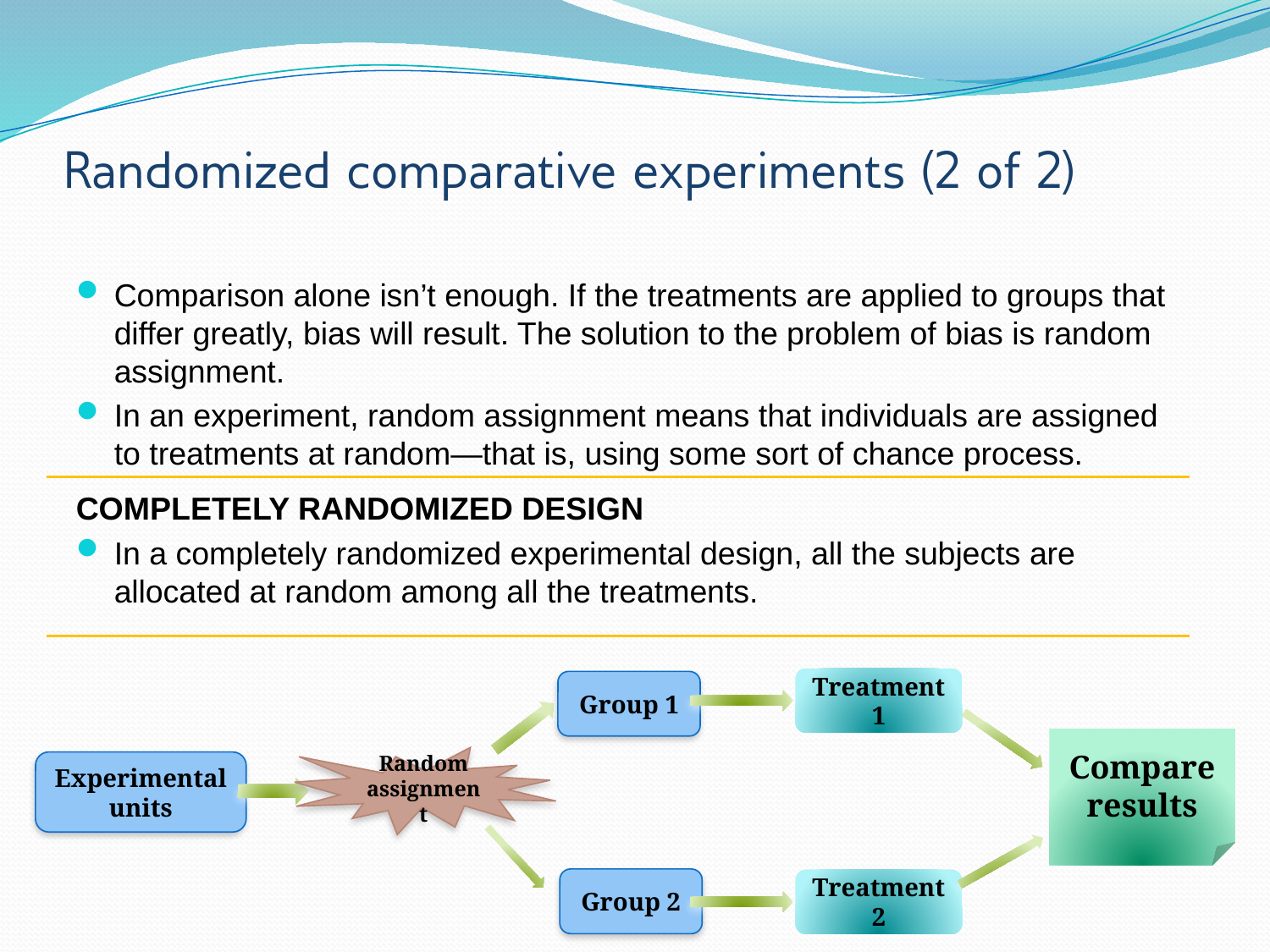

# Randomized comparative experiments (2 of 2)
Comparison alone isn’t enough. If the treatments are applied to groups that differ greatly, bias will result. The solution to the problem of bias is random assignment.
In an experiment, random assignment means that individuals are assigned to treatments at random—that is, using some sort of chance process.
COMPLETELY RANDOMIZED DESIGN
In a completely randomized experimental design, all the subjects are allocated at random among all the treatments.

Treatment 1

Treatment 2

Group 1

Group 2
Compare results

Random assignment

Experimental units